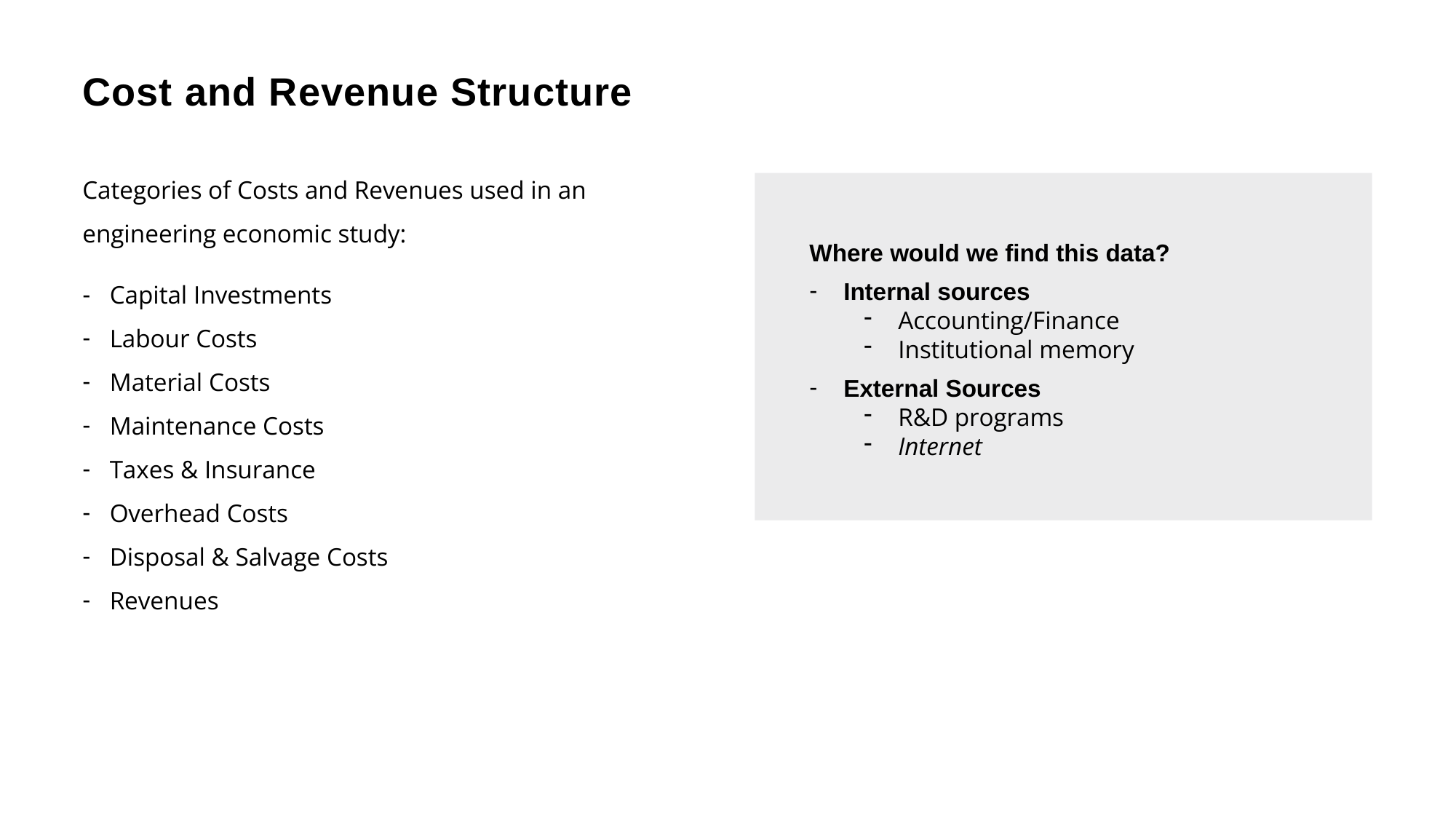

# Cost and Revenue Structure
Categories of Costs and Revenues used in an engineering economic study:
Capital Investments
Labour Costs
Material Costs
Maintenance Costs
Taxes & Insurance
Overhead Costs
Disposal & Salvage Costs
Revenues

Where would we find this data?
Internal sources
Accounting/Finance
Institutional memory
External Sources
R&D programs
Internet